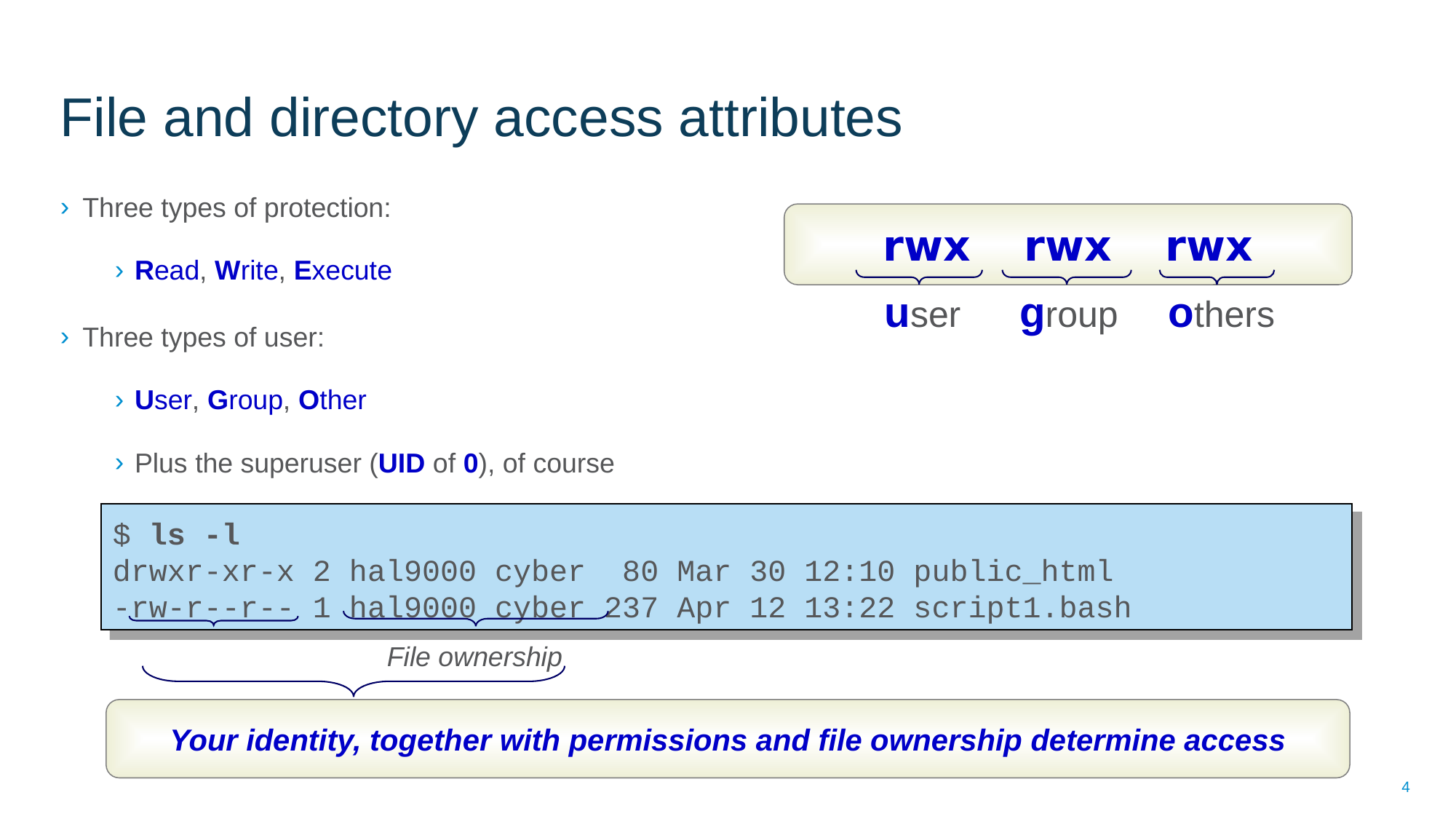

# File and directory access attributes
Three types of protection:
Read, Write, Execute
Three types of user:
User, Group, Other
Plus the superuser (UID of 0), of course

rwx    rwx    rwx

 user       group      others

$ ls -l
drwxr-xr-x 2 hal9000 cyber  80 Mar 30 12:10 public_html
-rw-r--r-- 1 hal9000 cyber 237 Apr 12 13:22 script1.bash

File ownership
Your identity, together with permissions and file ownership determine access